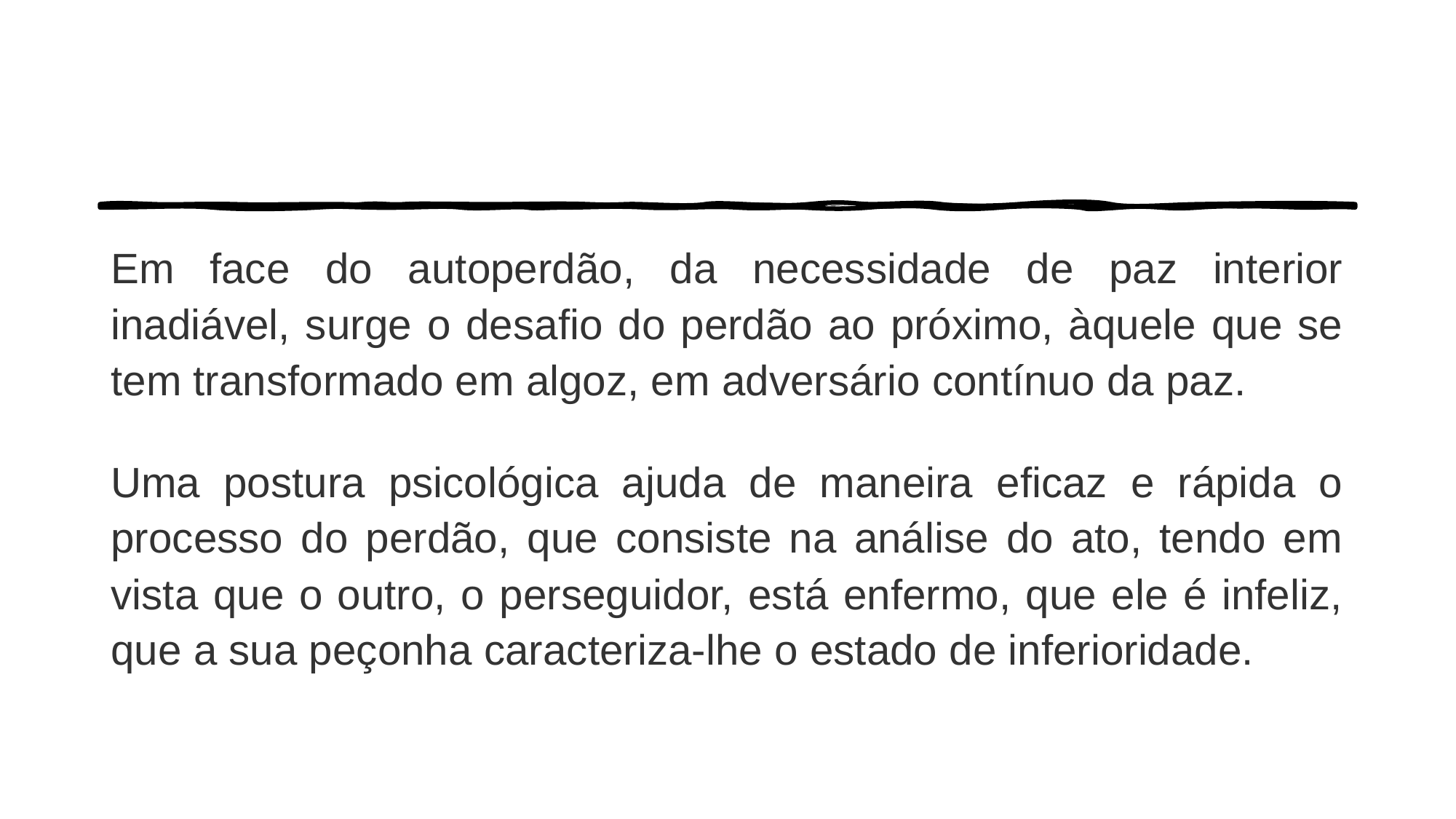

Em face do autoperdão, da necessidade de paz interior inadiável, surge o desafio do perdão ao próximo, àquele que se tem transformado em algoz, em adversário contínuo da paz.
Uma postura psicológica ajuda de maneira eficaz e rápida o processo do perdão, que consiste na análise do ato, tendo em vista que o outro, o perseguidor, está enfermo, que ele é infeliz, que a sua peçonha caracteriza-lhe o estado de inferioridade.